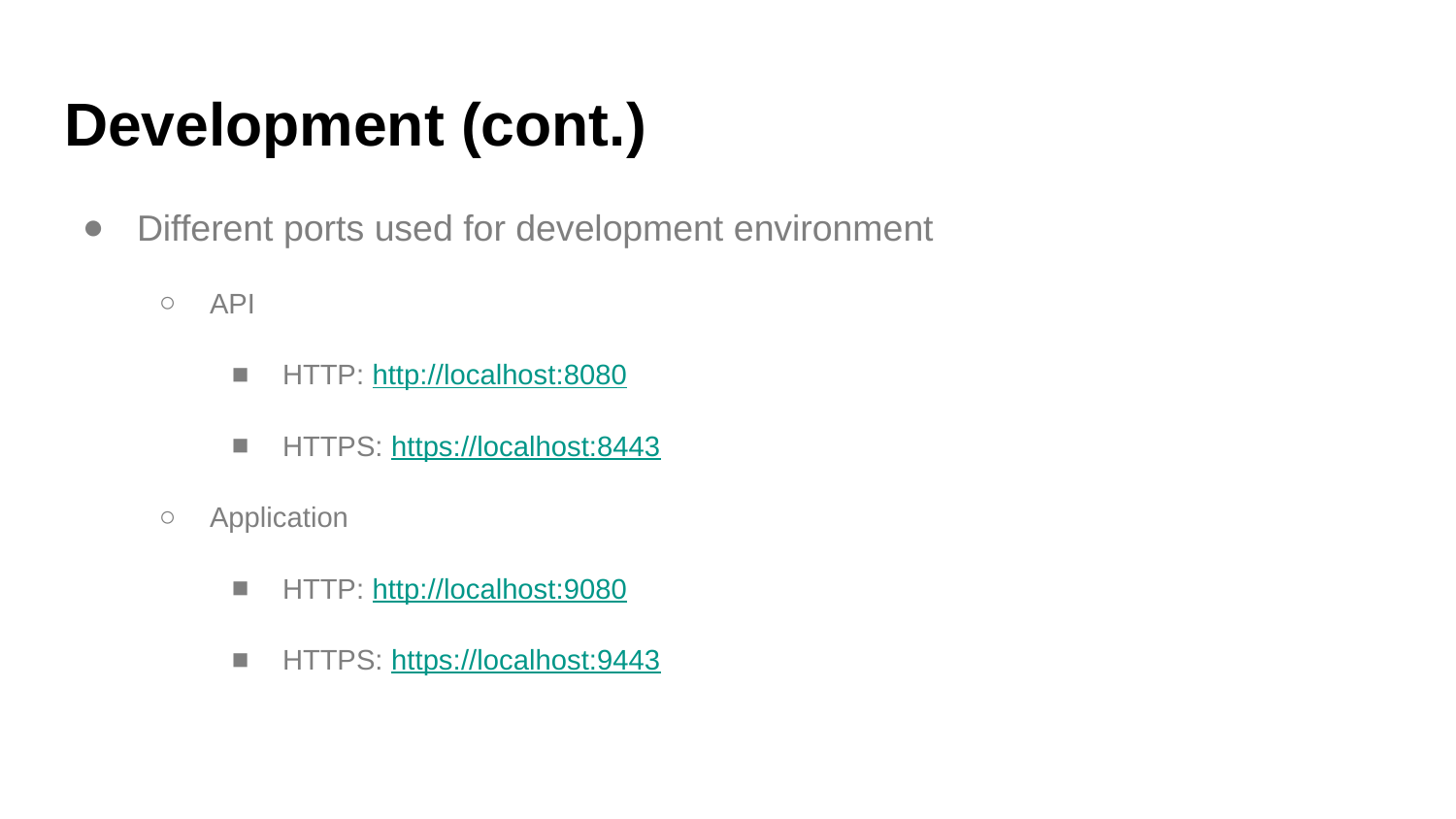

# Development (cont.)
Different ports used for development environment
API
HTTP: http://localhost:8080
HTTPS: https://localhost:8443
Application
HTTP: http://localhost:9080
HTTPS: https://localhost:9443